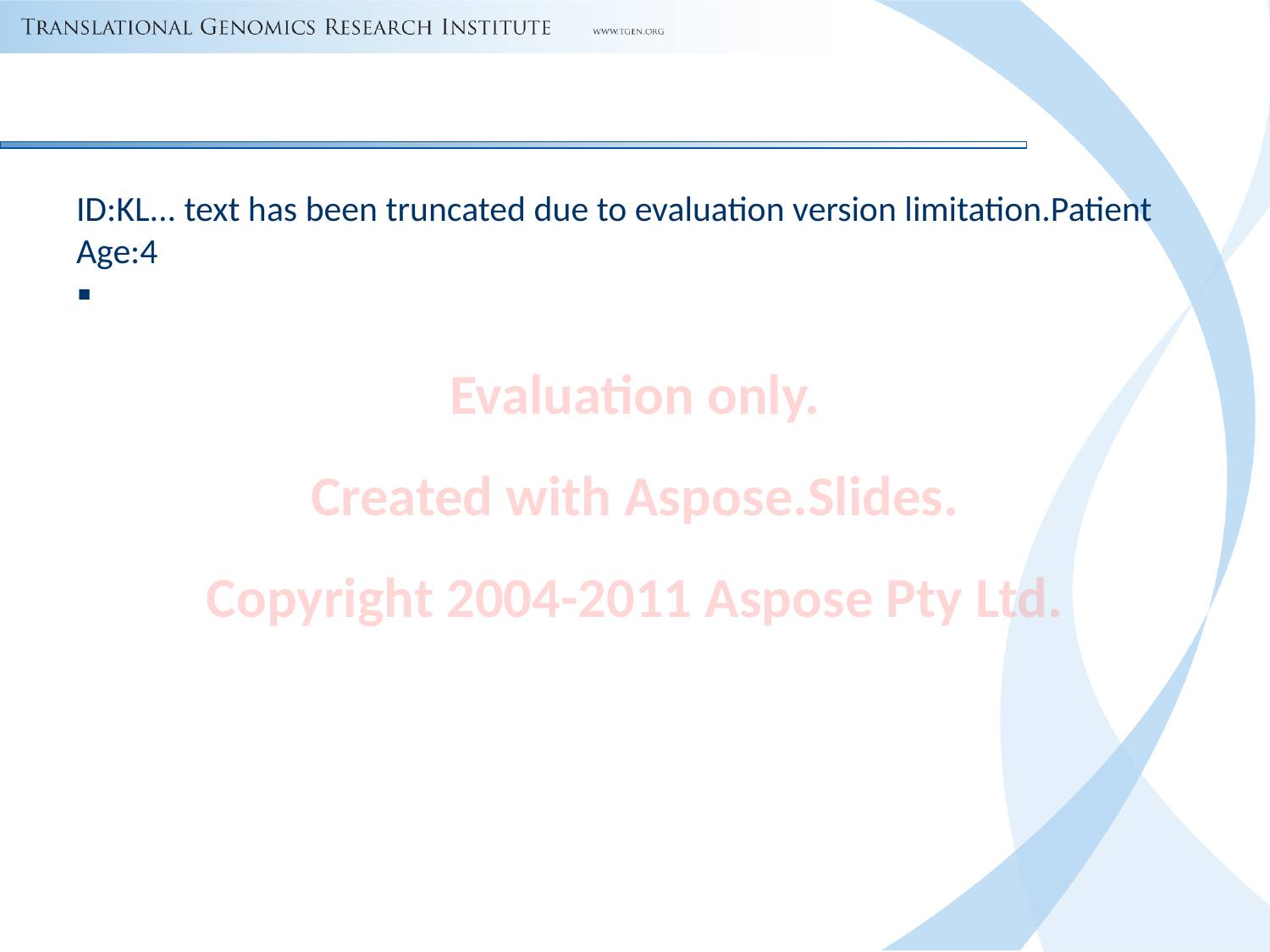

#
ID:KL... text has been truncated due to evaluation version limitation.Patient Age:4

Evaluation only.
Created with Aspose.Slides.
Copyright 2004-2011 Aspose Pty Ltd.